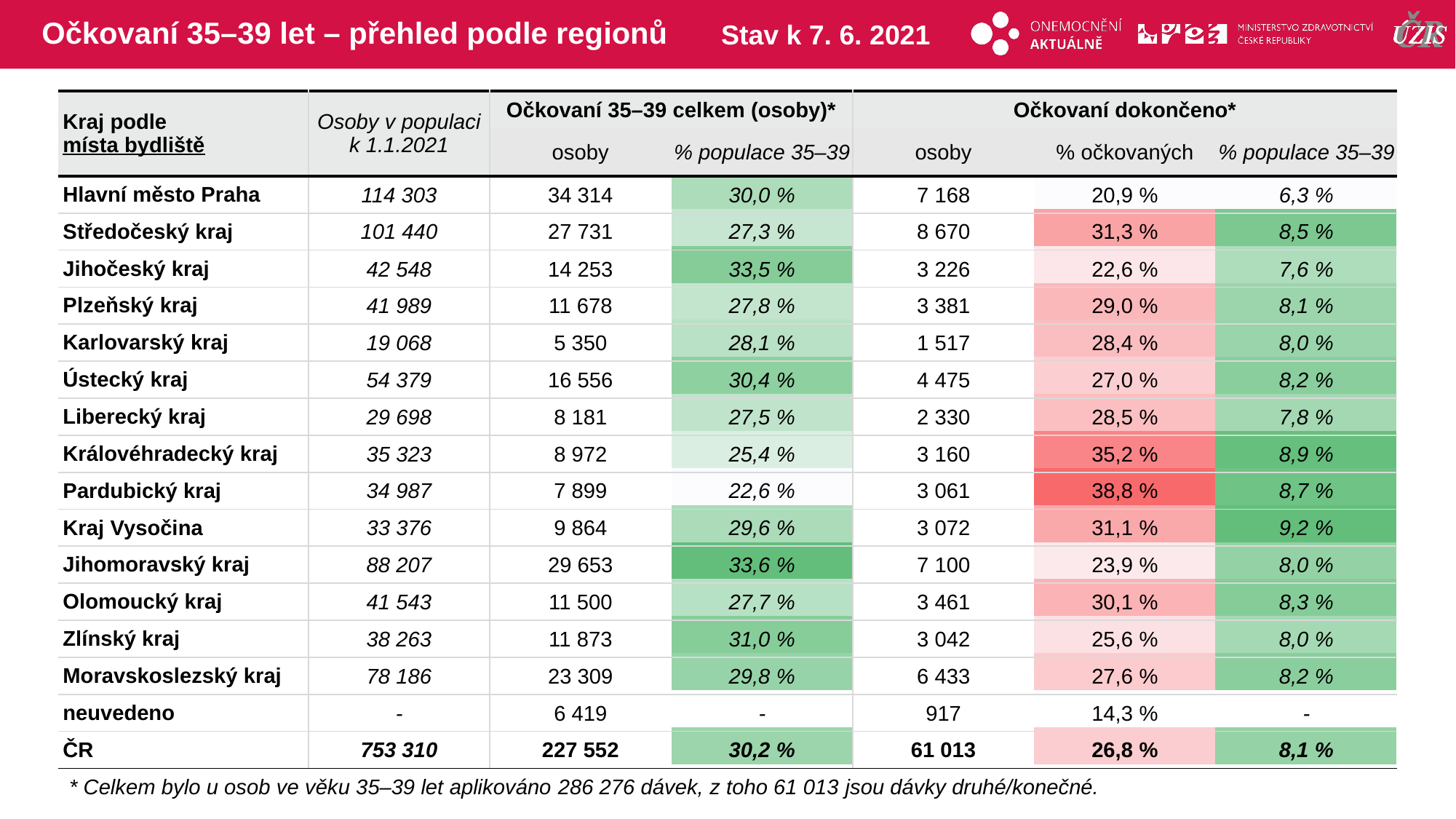

# Očkovaní 35–39 let – přehled podle regionů
Stav k 7. 6. 2021
| Kraj podle místa bydliště | Osoby v populaci k 1.1.2021 | Očkovaní 35–39 celkem (osoby)\* |  | Očkovaní dokončeno\* |  |  |
| --- | --- | --- | --- | --- | --- | --- |
|  |  | osoby | % populace 35–39 | osoby | % očkovaných | % populace 35–39 |
| Hlavní město Praha | 114 303 | 34 314 | 30,0 % | 7 168 | 20,9 % | 6,3 % |
| Středočeský kraj | 101 440 | 27 731 | 27,3 % | 8 670 | 31,3 % | 8,5 % |
| Jihočeský kraj | 42 548 | 14 253 | 33,5 % | 3 226 | 22,6 % | 7,6 % |
| Plzeňský kraj | 41 989 | 11 678 | 27,8 % | 3 381 | 29,0 % | 8,1 % |
| Karlovarský kraj | 19 068 | 5 350 | 28,1 % | 1 517 | 28,4 % | 8,0 % |
| Ústecký kraj | 54 379 | 16 556 | 30,4 % | 4 475 | 27,0 % | 8,2 % |
| Liberecký kraj | 29 698 | 8 181 | 27,5 % | 2 330 | 28,5 % | 7,8 % |
| Královéhradecký kraj | 35 323 | 8 972 | 25,4 % | 3 160 | 35,2 % | 8,9 % |
| Pardubický kraj | 34 987 | 7 899 | 22,6 % | 3 061 | 38,8 % | 8,7 % |
| Kraj Vysočina | 33 376 | 9 864 | 29,6 % | 3 072 | 31,1 % | 9,2 % |
| Jihomoravský kraj | 88 207 | 29 653 | 33,6 % | 7 100 | 23,9 % | 8,0 % |
| Olomoucký kraj | 41 543 | 11 500 | 27,7 % | 3 461 | 30,1 % | 8,3 % |
| Zlínský kraj | 38 263 | 11 873 | 31,0 % | 3 042 | 25,6 % | 8,0 % |
| Moravskoslezský kraj | 78 186 | 23 309 | 29,8 % | 6 433 | 27,6 % | 8,2 % |
| neuvedeno | - | 6 419 | - | 917 | 14,3 % | - |
| ČR | 753 310 | 227 552 | 30,2 % | 61 013 | 26,8 % | 8,1 % |
|  |  |  |  |  |  |
| --- | --- | --- | --- | --- | --- |
|  |  |  |  |  |  |
|  |  |  |  |  |  |
|  |  |  |  |  |  |
|  |  |  |  |  |  |
|  |  |  |  |  |  |
|  |  |  |  |  |  |
|  |  |  |  |  |  |
|  |  |  |  |  |  |
|  |  |  |  |  |  |
|  |  |  |  |  |  |
|  |  |  |  |  |  |
|  |  |  |  |  |  |
|  |  |  |  |  |  |
|  |  |  |  |  |  |
|  |  |  |  |  |  |
* Celkem bylo u osob ve věku 35–39 let aplikováno 286 276 dávek, z toho 61 013 jsou dávky druhé/konečné.